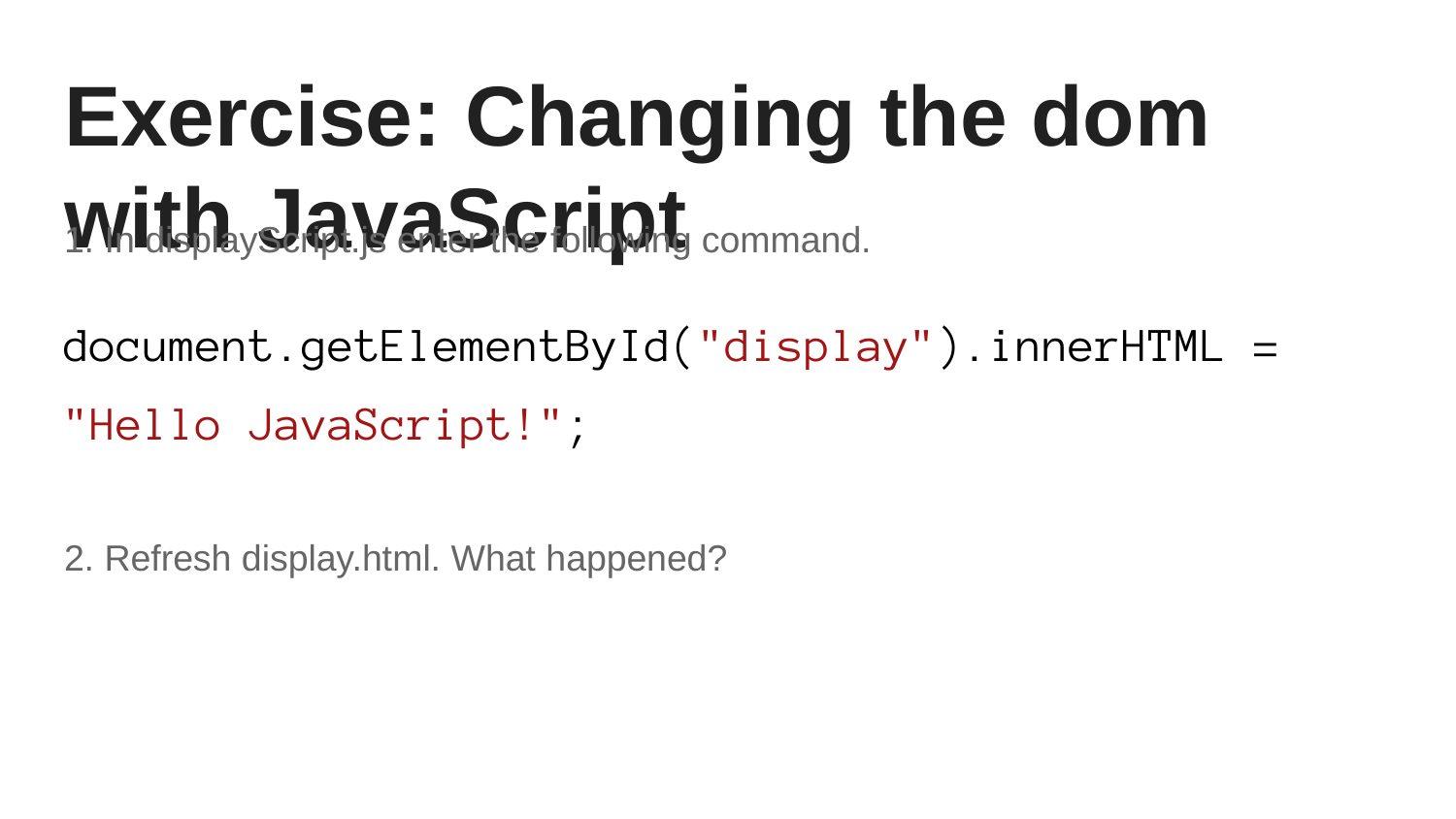

# Exercise: Changing the dom with JavaScript
1. In displayScript.js enter the following command.
document.getElementById("display").innerHTML = "Hello JavaScript!";

2. Refresh display.html. What happened?